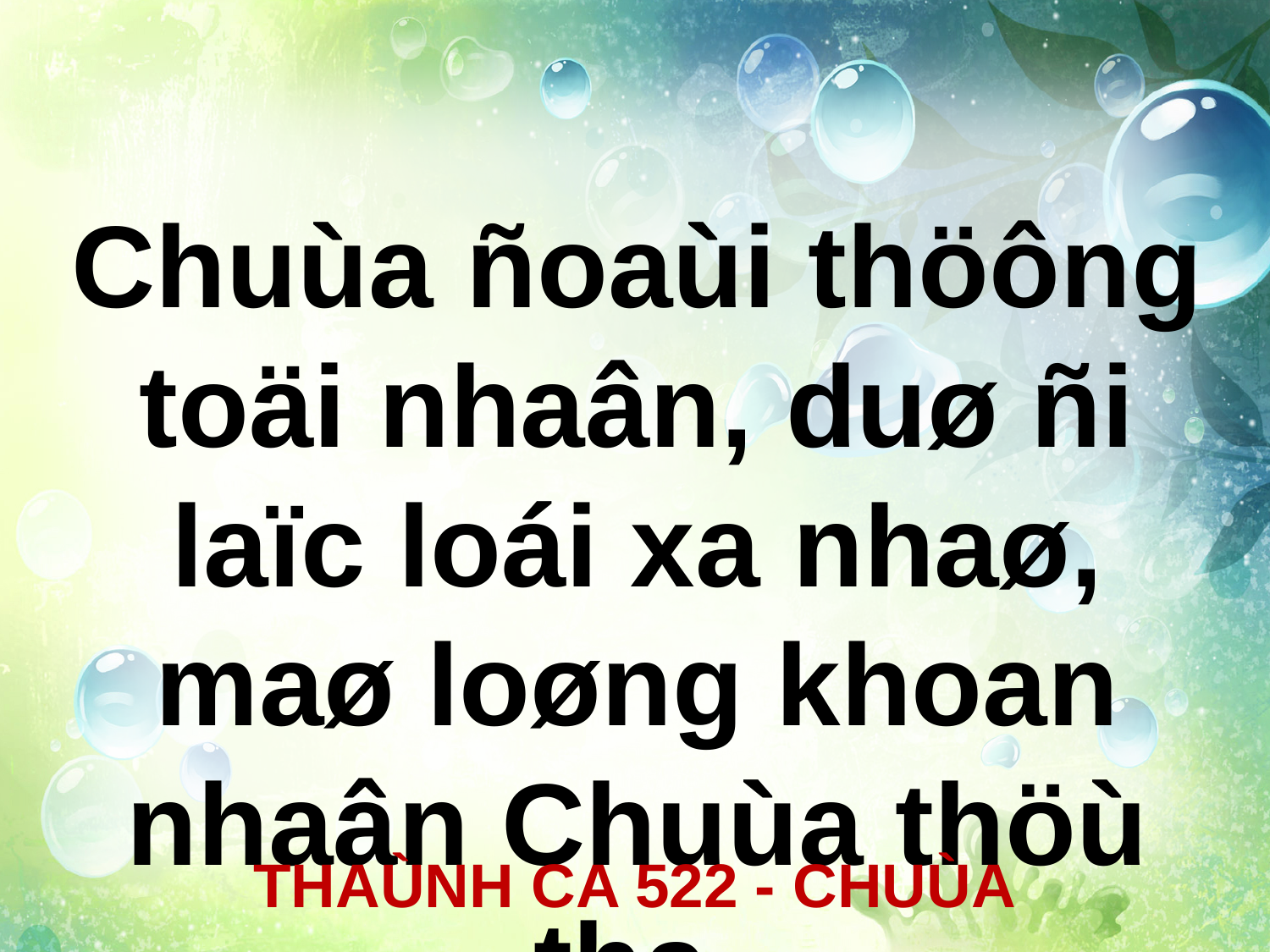

Chuùa ñoaùi thöông toäi nhaân, duø ñi laïc loái xa nhaø, maø loøng khoan nhaân Chuùa thöù tha.
THAÙNH CA 522 - CHUÙA